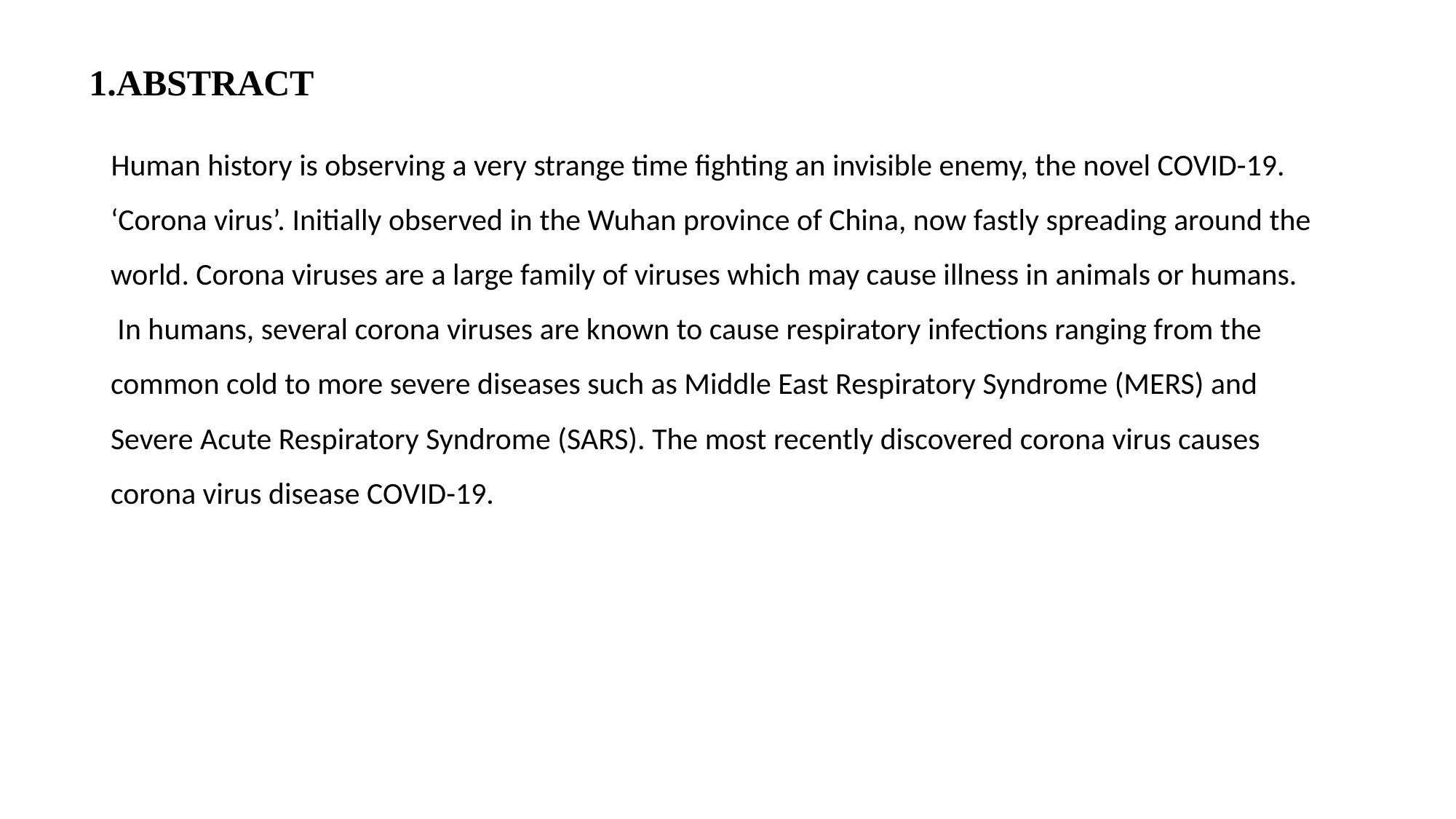

# 1.ABSTRACT
    Human history is observing a very strange time fighting an invisible enemy, the novel COVID-19. ‘Corona virus’. Initially observed in the Wuhan province of China, now fastly spreading around the world. Corona viruses are a large family of viruses which may cause illness in animals or humans.  In humans, several corona viruses are known to cause respiratory infections ranging from the common cold to more severe diseases such as Middle East Respiratory Syndrome (MERS) and Severe Acute Respiratory Syndrome (SARS). The most recently discovered corona virus causes corona virus disease COVID-19.